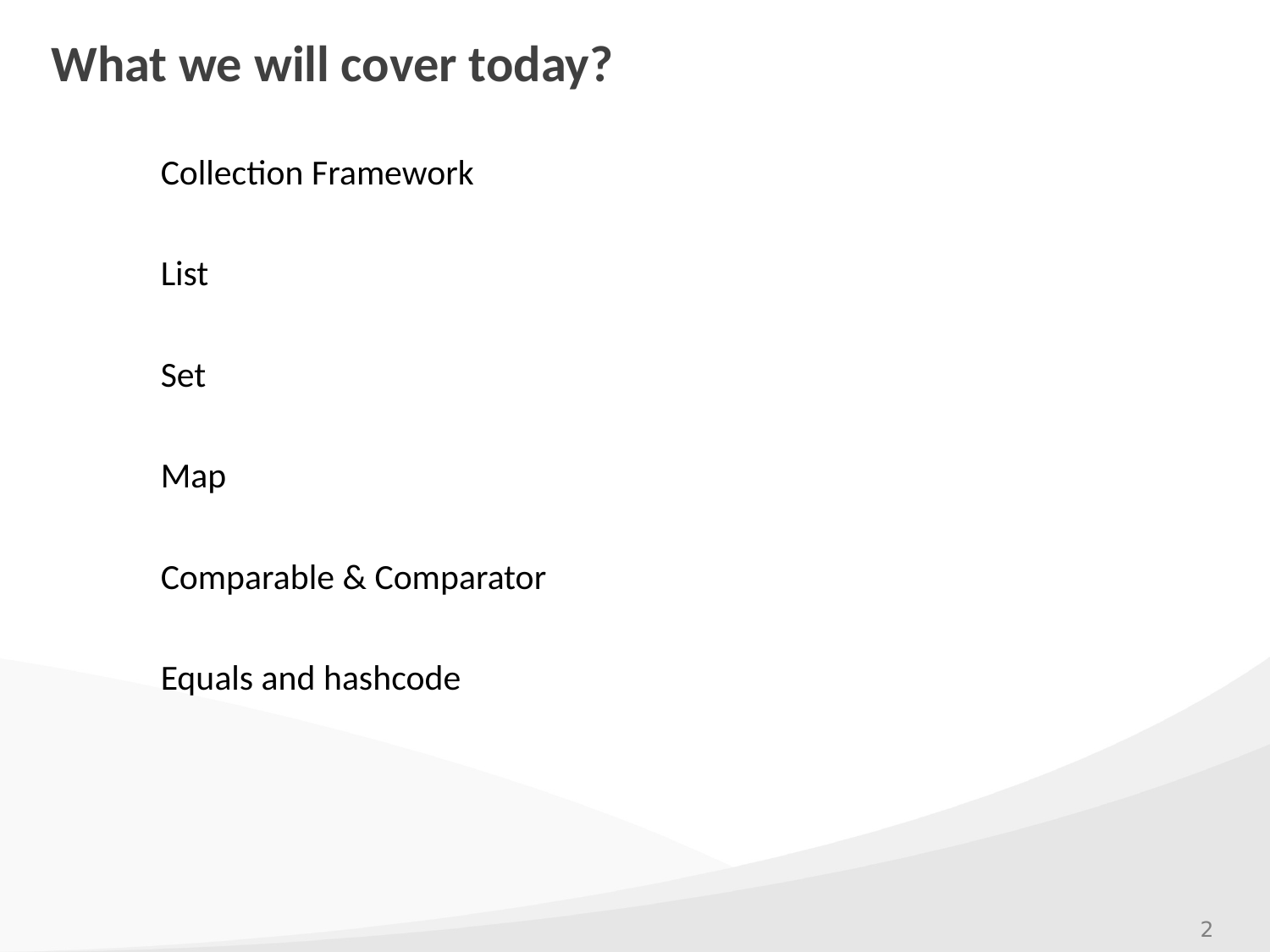

# What we will cover today?
Collection Framework
List
Set
Map
Comparable & Comparator
Equals and hashcode